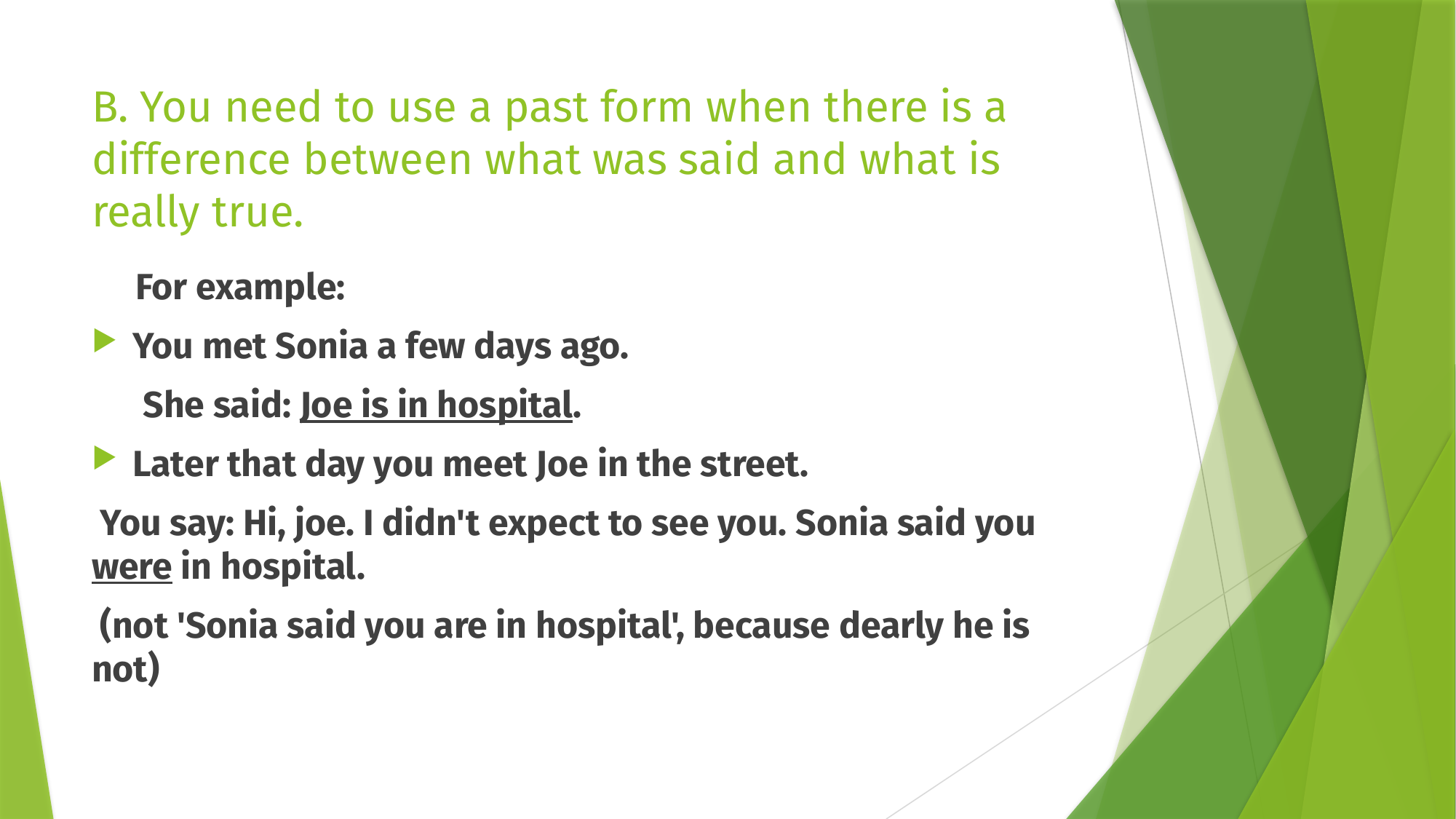

# B. You need to use a past form when there is a difference between what was said and what is really true.
      For example:
You met Sonia a few days ago.
      She said: Joe is in hospital.
Later that day you meet Joe in the street.
 You say: Hi, joe. I didn't expect to see you. Sonia said you were in hospital.
 (not 'Sonia said you are in hospital', because dearly he is not)